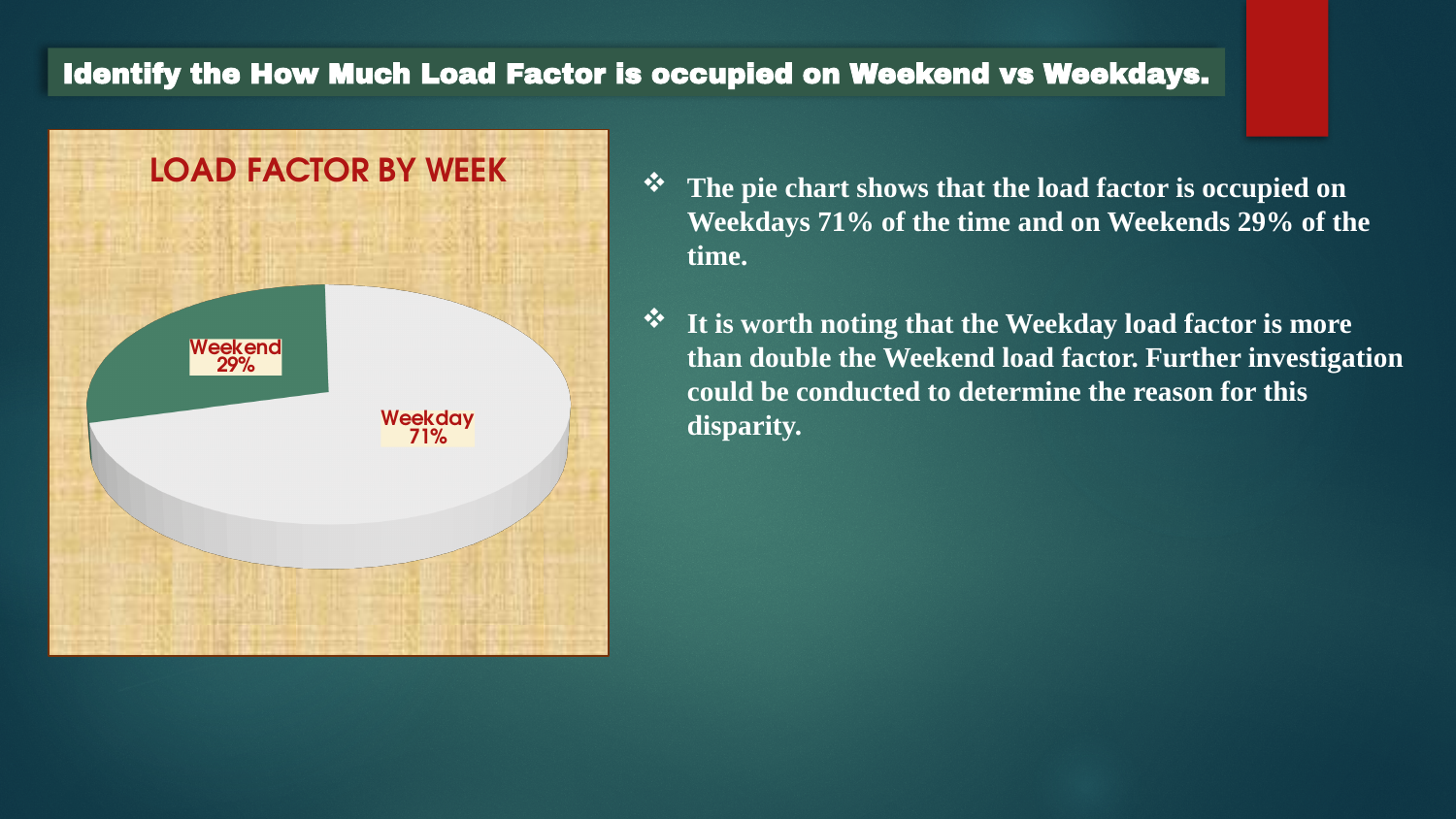

Identify the How Much Load Factor is occupied on Weekend vs Weekdays.

[unsupported chart]

The pie chart shows that the load factor is occupied on Weekdays 71% of the time and on Weekends 29% of the time.

It is worth noting that the Weekday load factor is more than double the Weekend load factor. Further investigation could be conducted to determine the reason for this disparity.